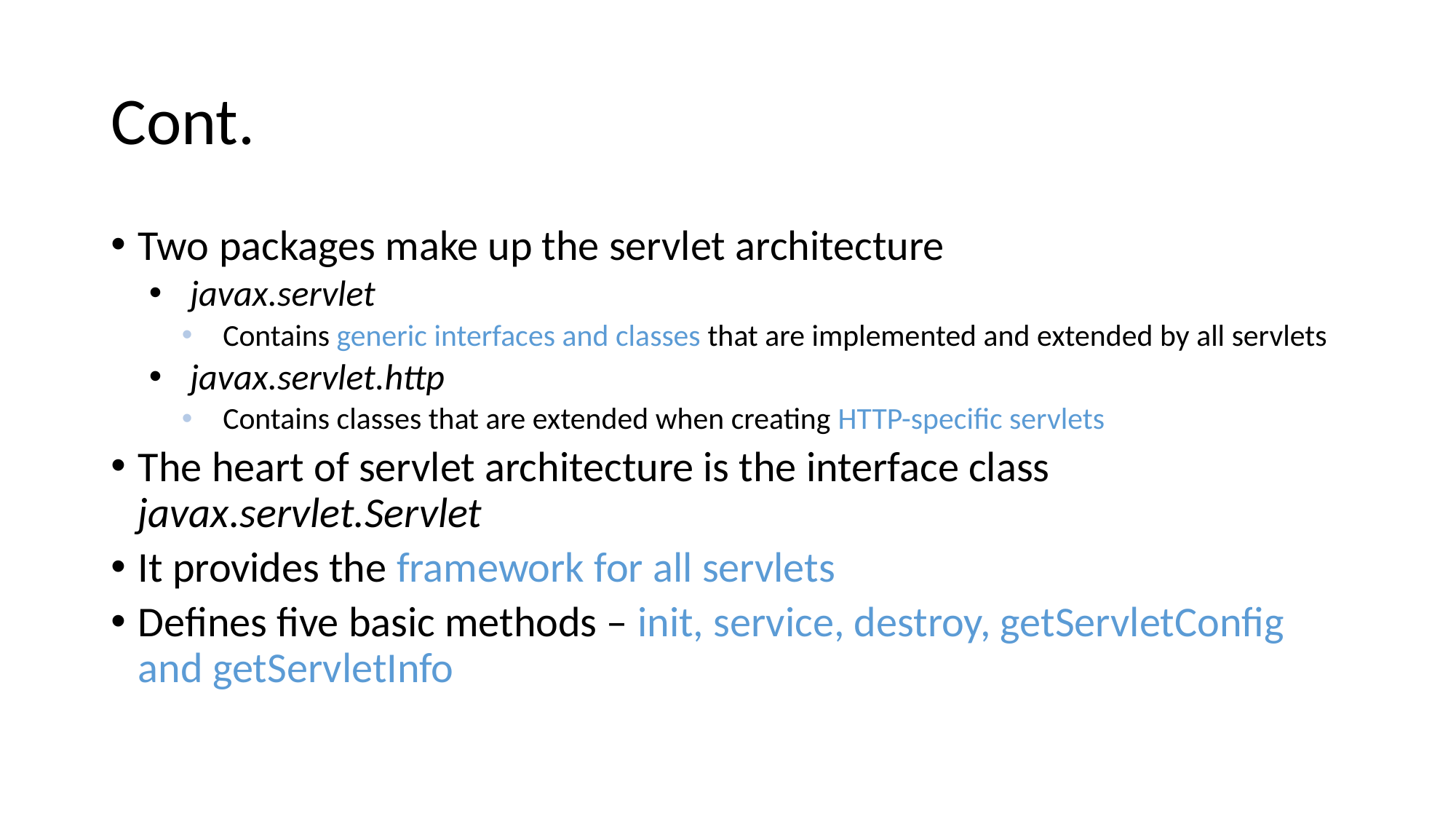

# Cont.
Two packages make up the servlet architecture
javax.servlet
Contains generic interfaces and classes that are implemented and extended by all servlets
javax.servlet.http
Contains classes that are extended when creating HTTP-specific servlets
The heart of servlet architecture is the interface class javax.servlet.Servlet
It provides the framework for all servlets
Defines five basic methods – init, service, destroy, getServletConfig and getServletInfo